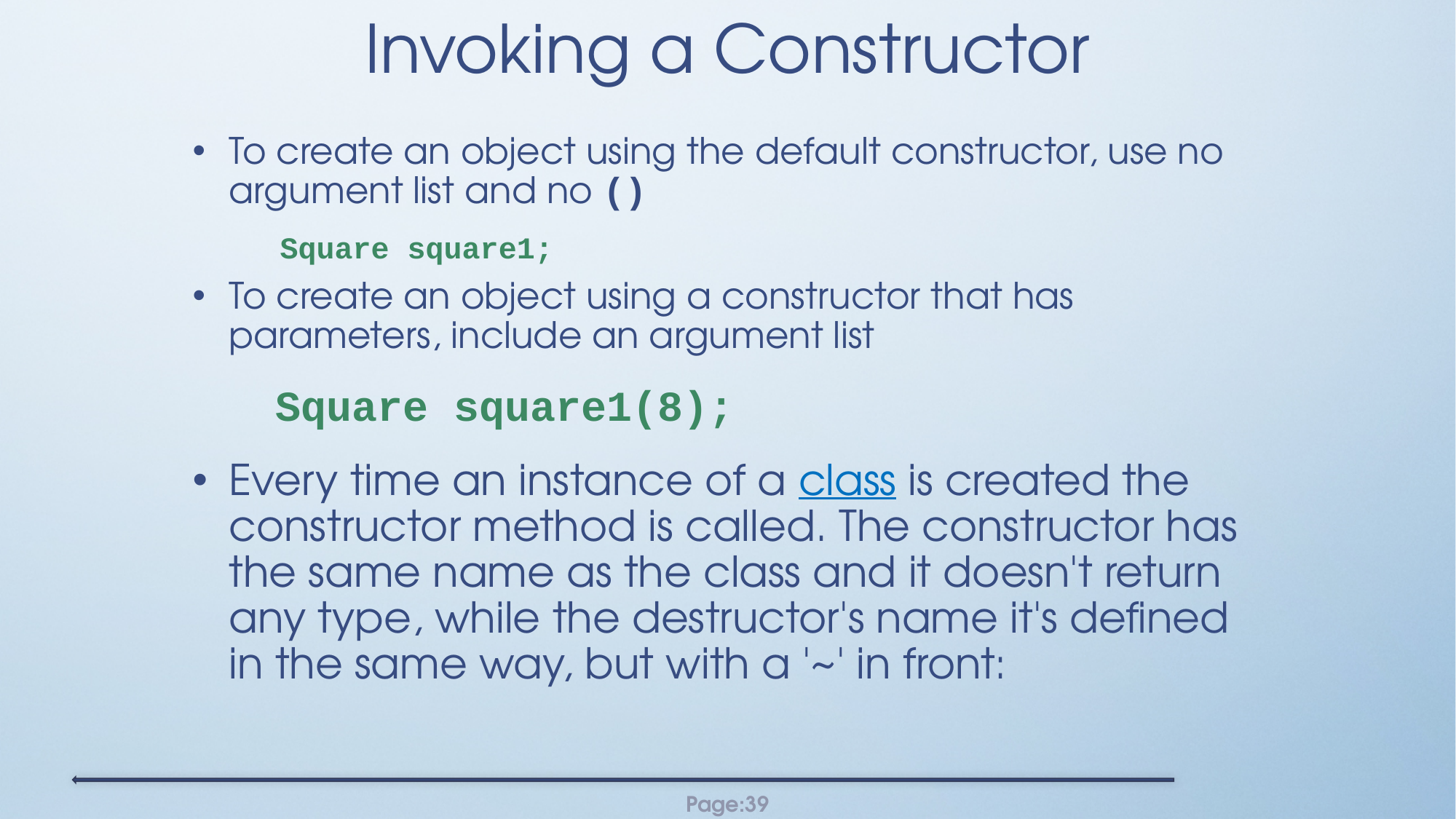

# Invoking a Constructor
To create an object using the default constructor, use no argument list and no ()
	Square square1;
To create an object using a constructor that has parameters, include an argument list
       Square square1(8);
Every time an instance of a class is created the constructor method is called. The constructor has the same name as the class and it doesn't return any type, while the destructor's name it's defined in the same way, but with a '~' in front: